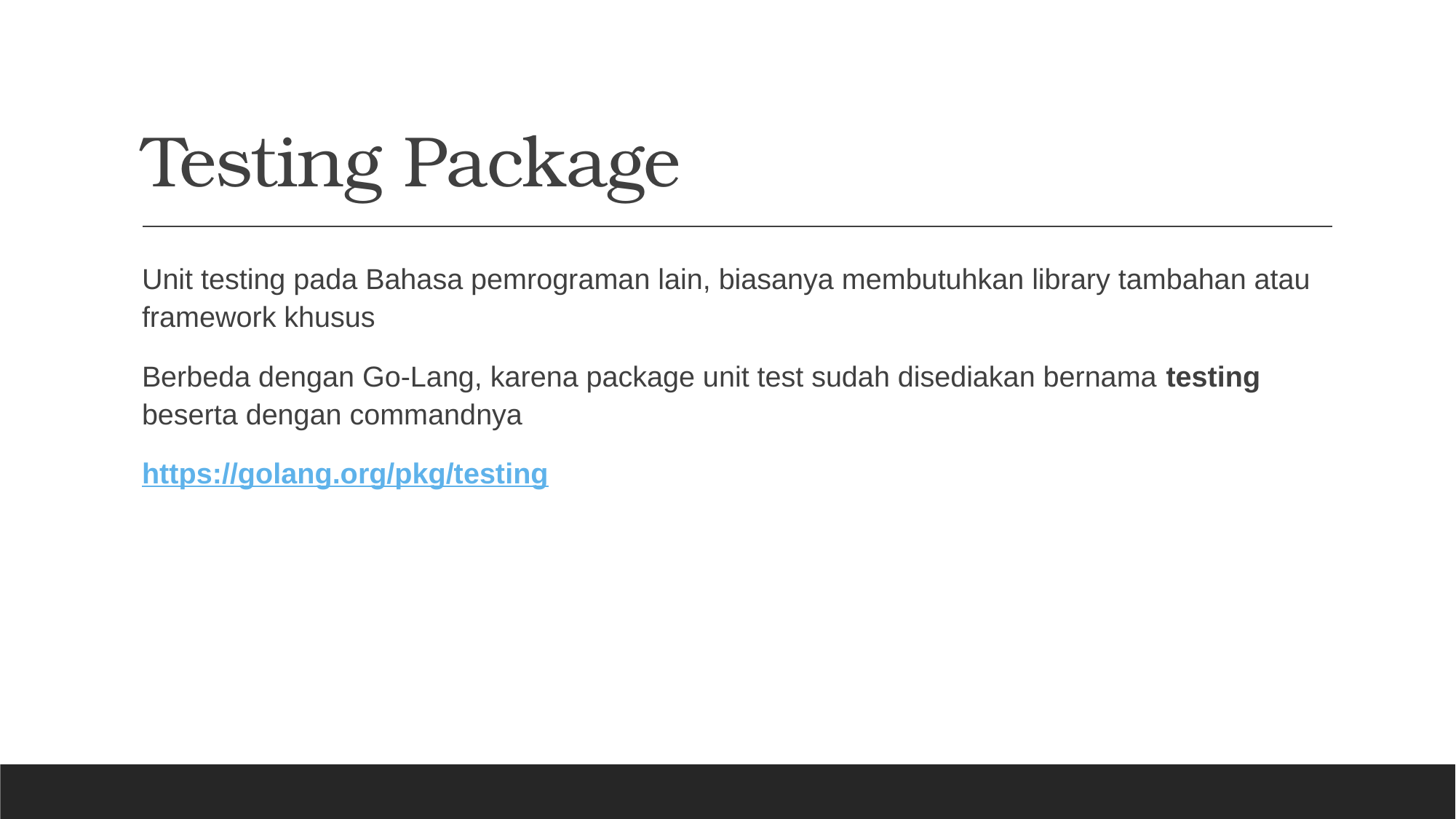

# Testing Package
Unit testing pada Bahasa pemrograman lain, biasanya membutuhkan library tambahan atau framework khusus
Berbeda dengan Go-Lang, karena package unit test sudah disediakan bernama testing beserta dengan commandnya
https://golang.org/pkg/testing